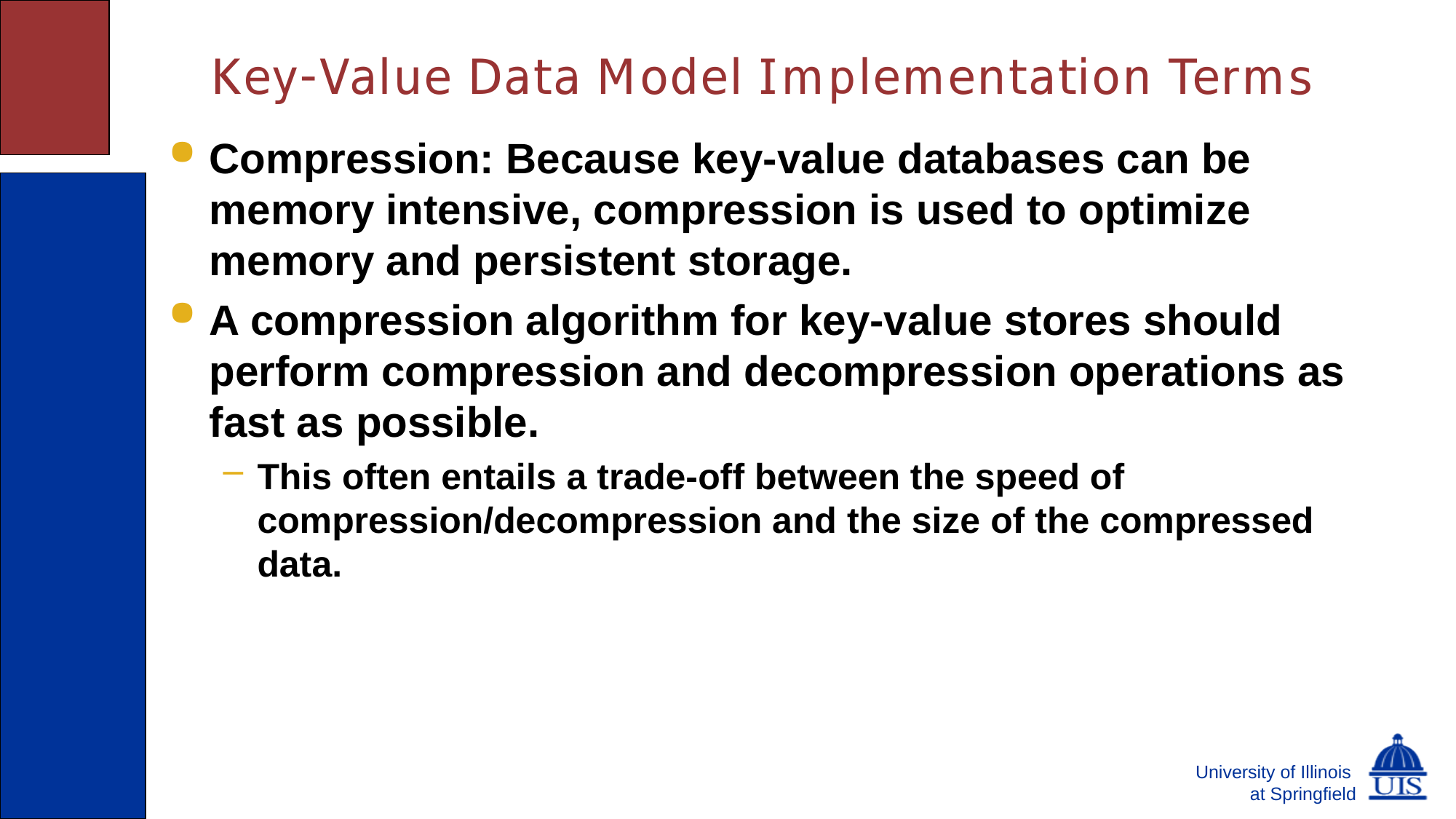

# Key-Value Data Model Implementation Terms
Compression: Because key-value databases can be memory intensive, compression is used to optimize memory and persistent storage.
A compression algorithm for key-value stores should perform compression and decompression operations as fast as possible.
This often entails a trade-off between the speed of compression/decompression and the size of the compressed data.